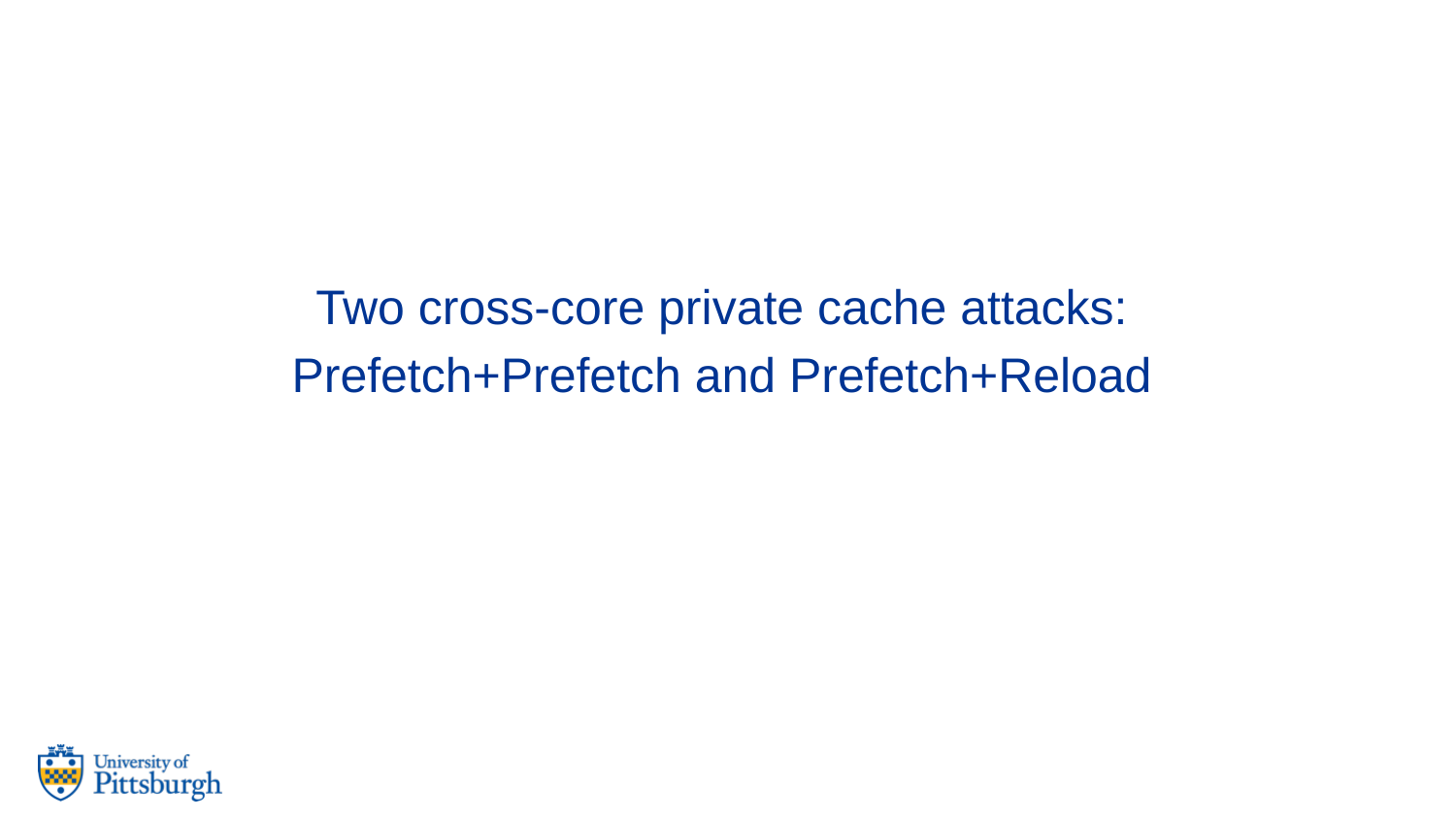

Two cross-core private cache attacks:
Prefetch+Prefetch and Prefetch+Reload